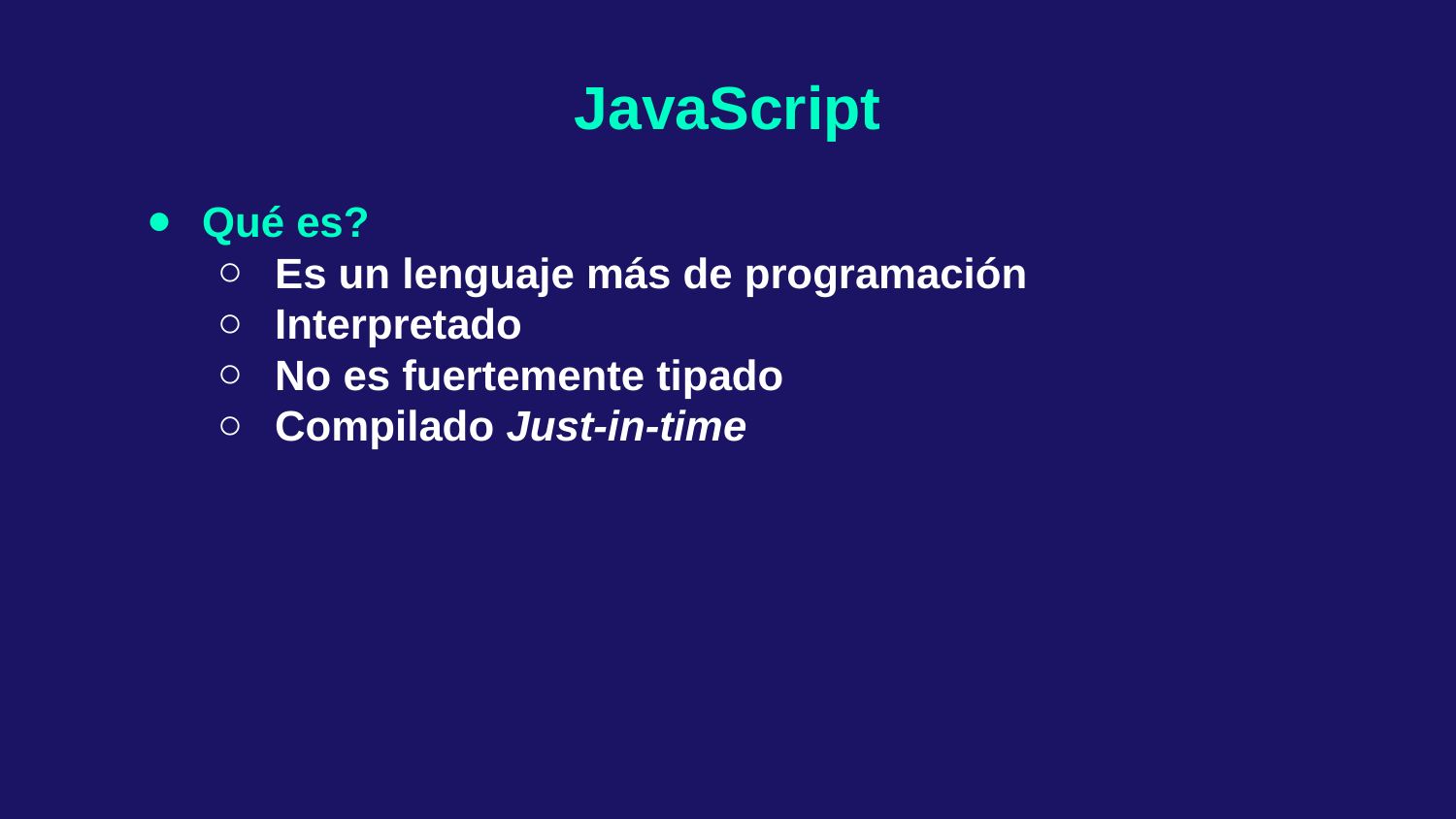

# JavaScript
Qué es?
Es un lenguaje más de programación
Interpretado
No es fuertemente tipado
Compilado Just-in-time